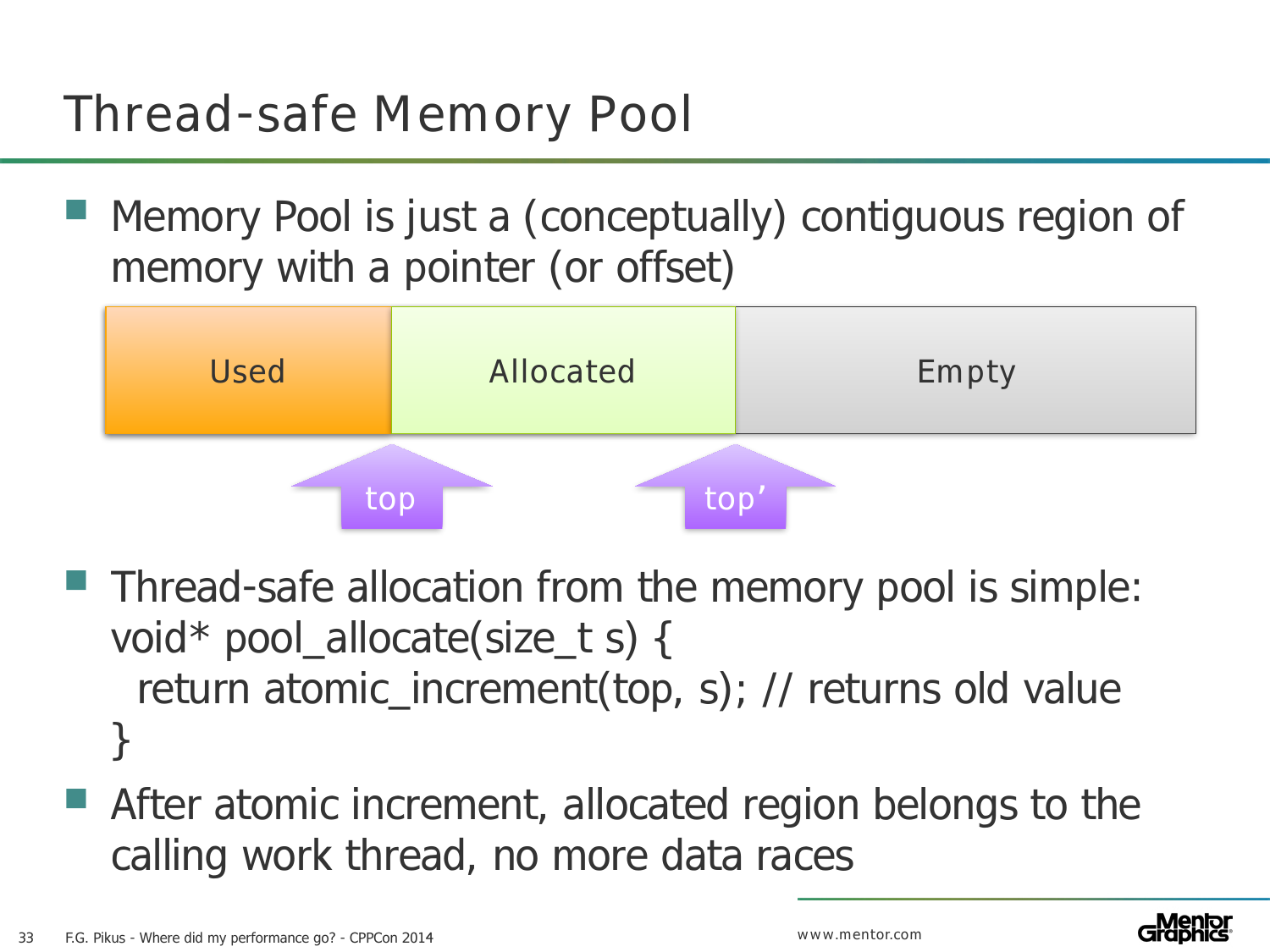

# Thread-safe Memory Pool
Memory Pool is just a (conceptually) contiguous region of memory with a pointer (or offset)
Thread-safe allocation from the memory pool is simple:
void* pool_allocate(size_t s) {
  return atomic_increment(top, s); // returns old value
}
After atomic increment, allocated region belongs to the calling work thread, no more data races
                                                                    Empty
Used
Allocated
top
top’
F.G. Pikus - Where did my performance go? - CPPCon 2014
33